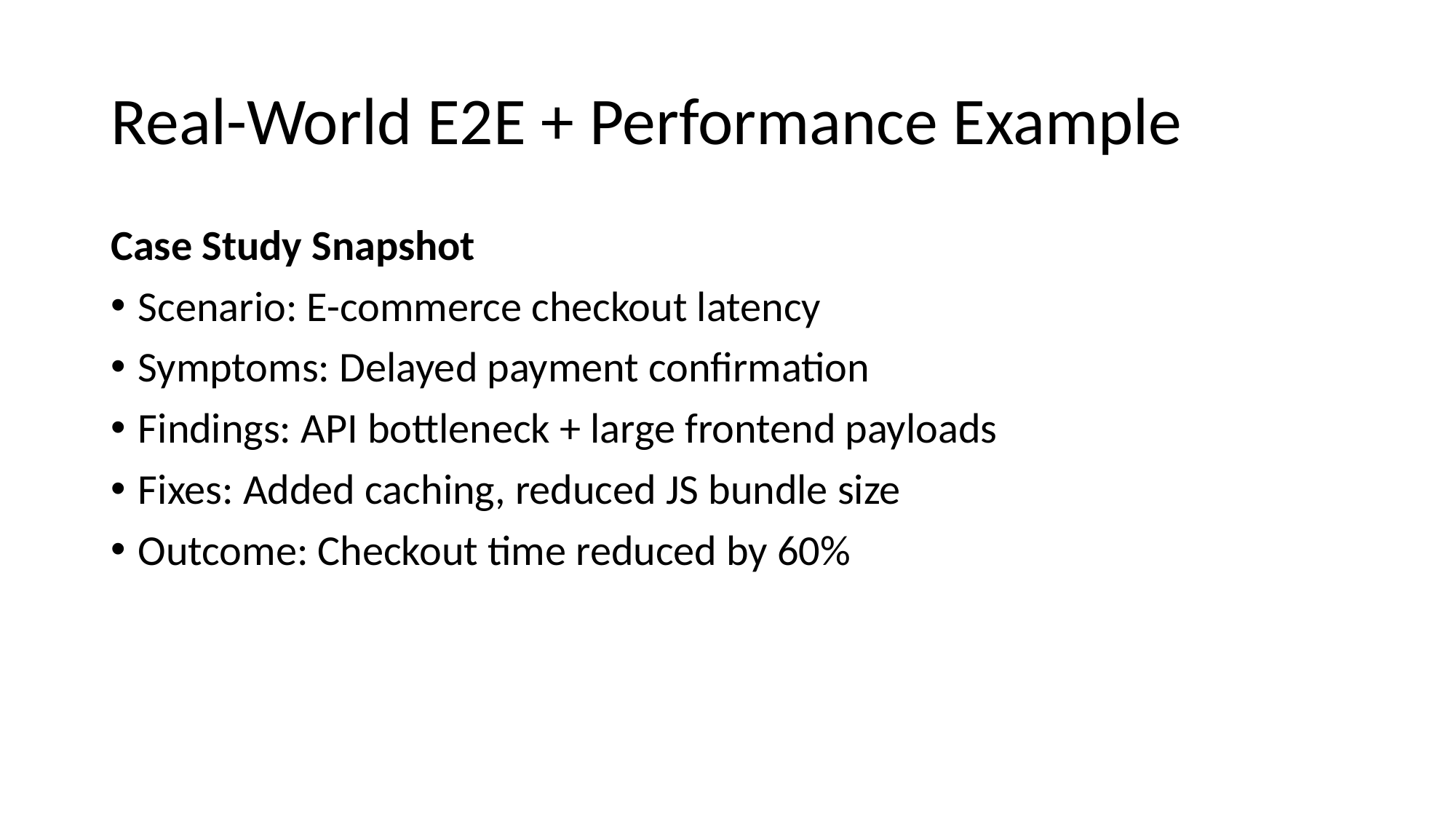

# Real-World E2E + Performance Example
Case Study Snapshot
Scenario: E-commerce checkout latency
Symptoms: Delayed payment confirmation
Findings: API bottleneck + large frontend payloads
Fixes: Added caching, reduced JS bundle size
Outcome: Checkout time reduced by 60%